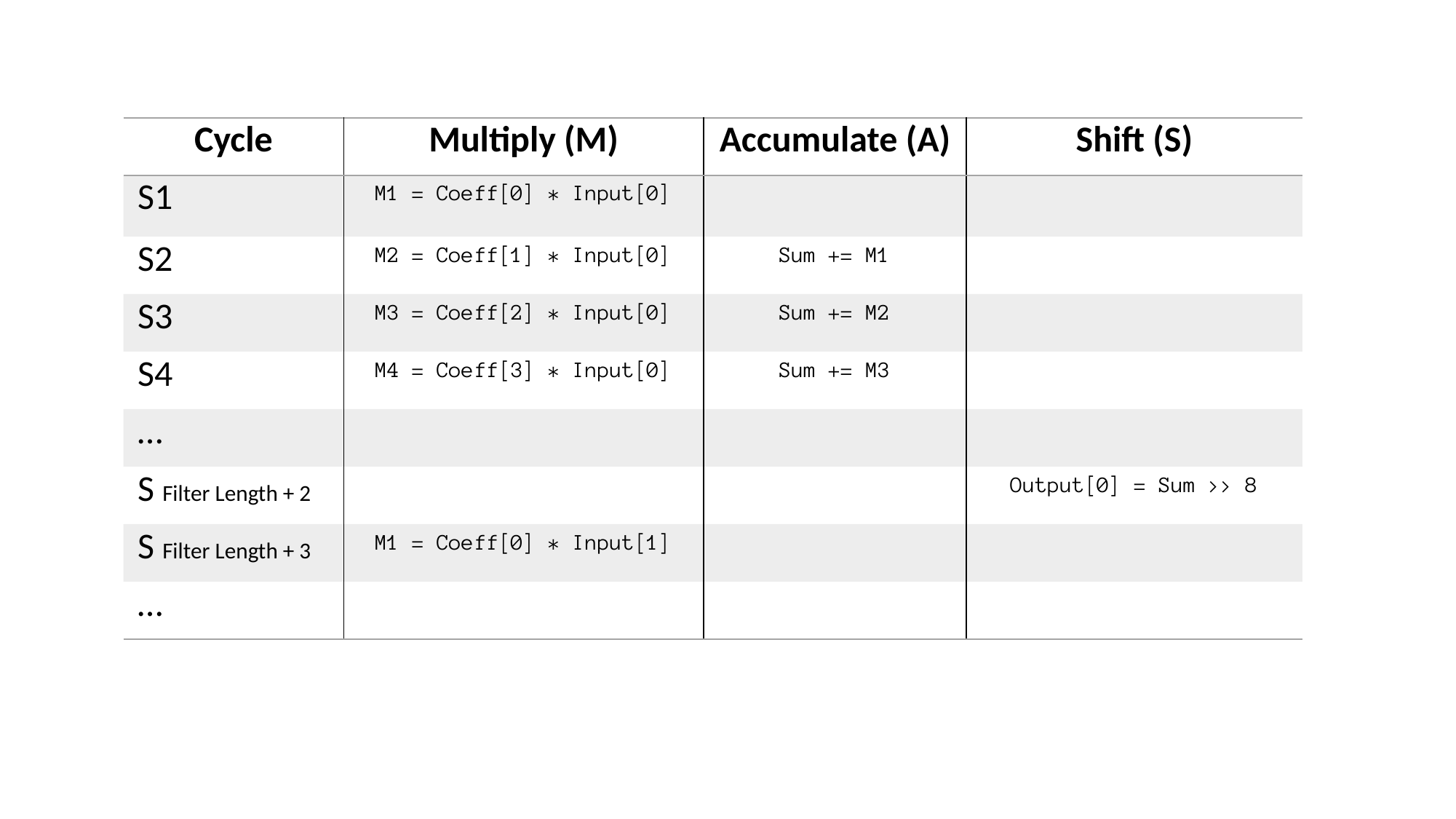

| Cycle | Multiply (M) | Accumulate (A) | Shift (S) |
| --- | --- | --- | --- |
| S1 | M1 = Coeff[0] \* Input[0] |  |  |
| S2 | M2 = Coeff[1] \* Input[0] | Sum += M1 |  |
| S3 | M3 = Coeff[2] \* Input[0] | Sum += M2 |  |
| S4 | M4 = Coeff[3] \* Input[0] | Sum += M3 |  |
| … |  |  |  |
| S Filter Length + 2 |  |  | Output[0] = Sum >> 8 |
| S Filter Length + 3 | M1 = Coeff[0] \* Input[1] |  |  |
| … |  |  |  |